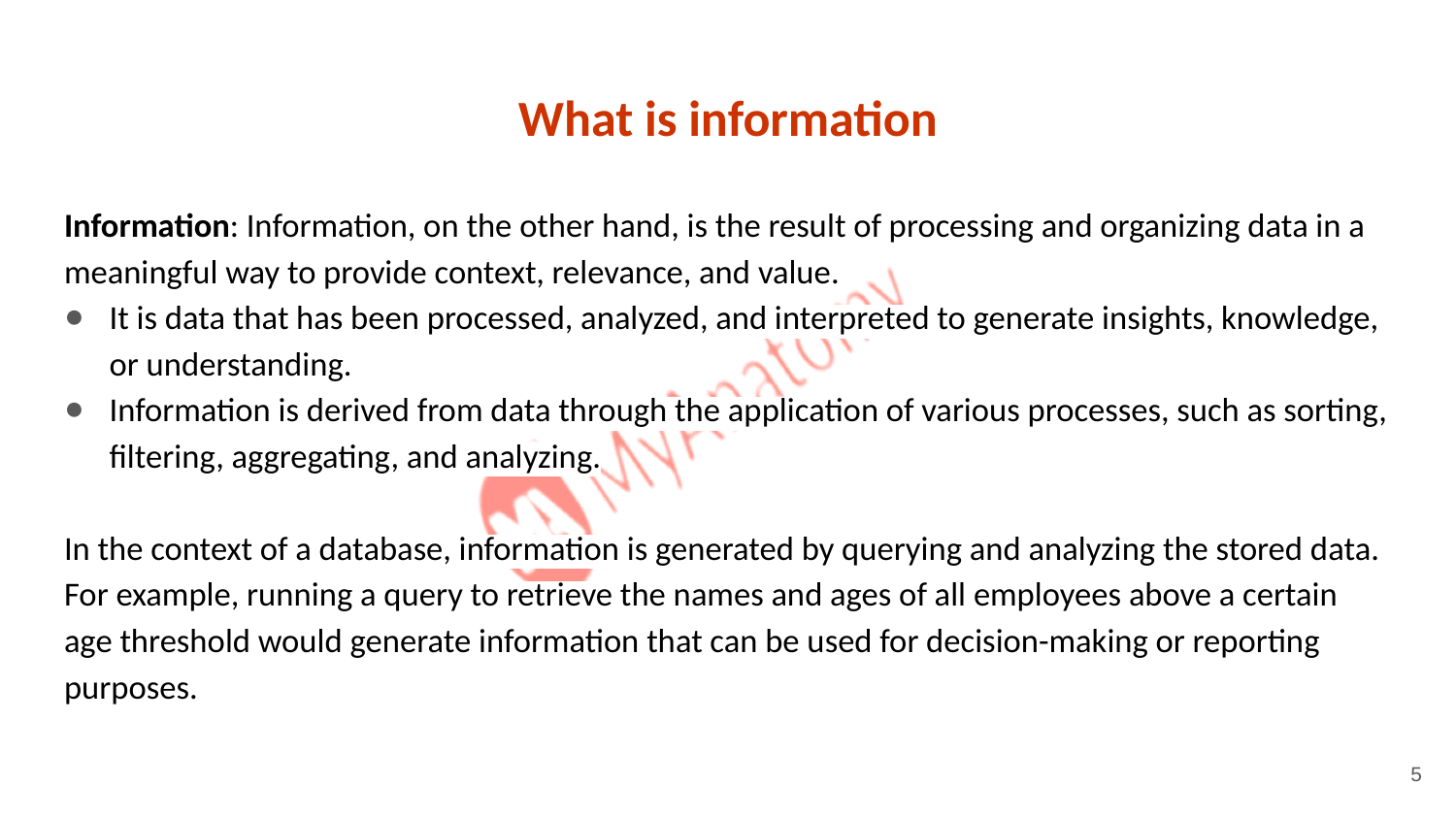

# What is information
Information: Information, on the other hand, is the result of processing and organizing data in a meaningful way to provide context, relevance, and value.
It is data that has been processed, analyzed, and interpreted to generate insights, knowledge, or understanding.
Information is derived from data through the application of various processes, such as sorting, filtering, aggregating, and analyzing.

In the context of a database, information is generated by querying and analyzing the stored data.
For example, running a query to retrieve the names and ages of all employees above a certain age threshold would generate information that can be used for decision-making or reporting purposes.

5